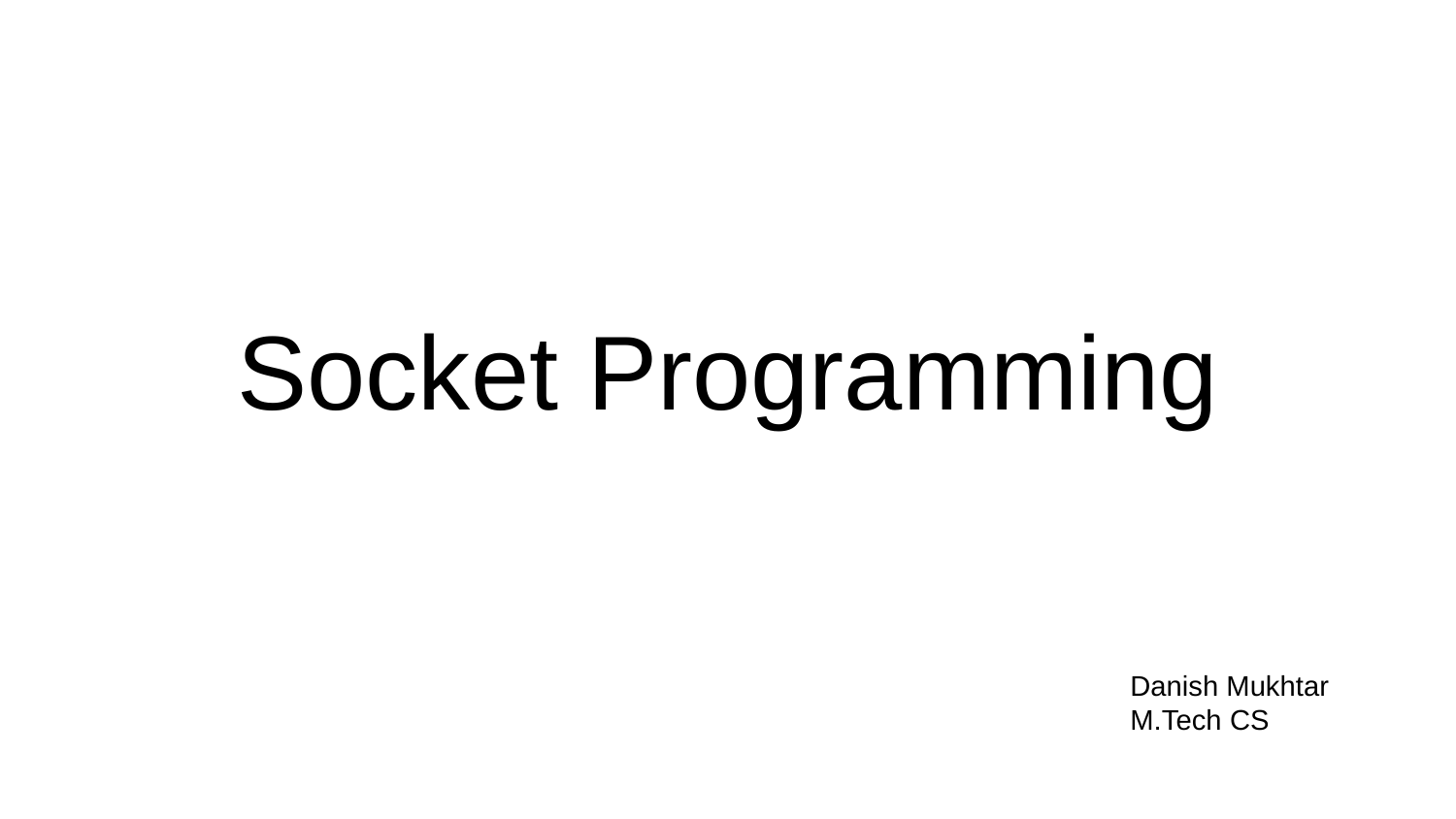

# Socket Programming

Danish Mukhtar
M.Tech CS